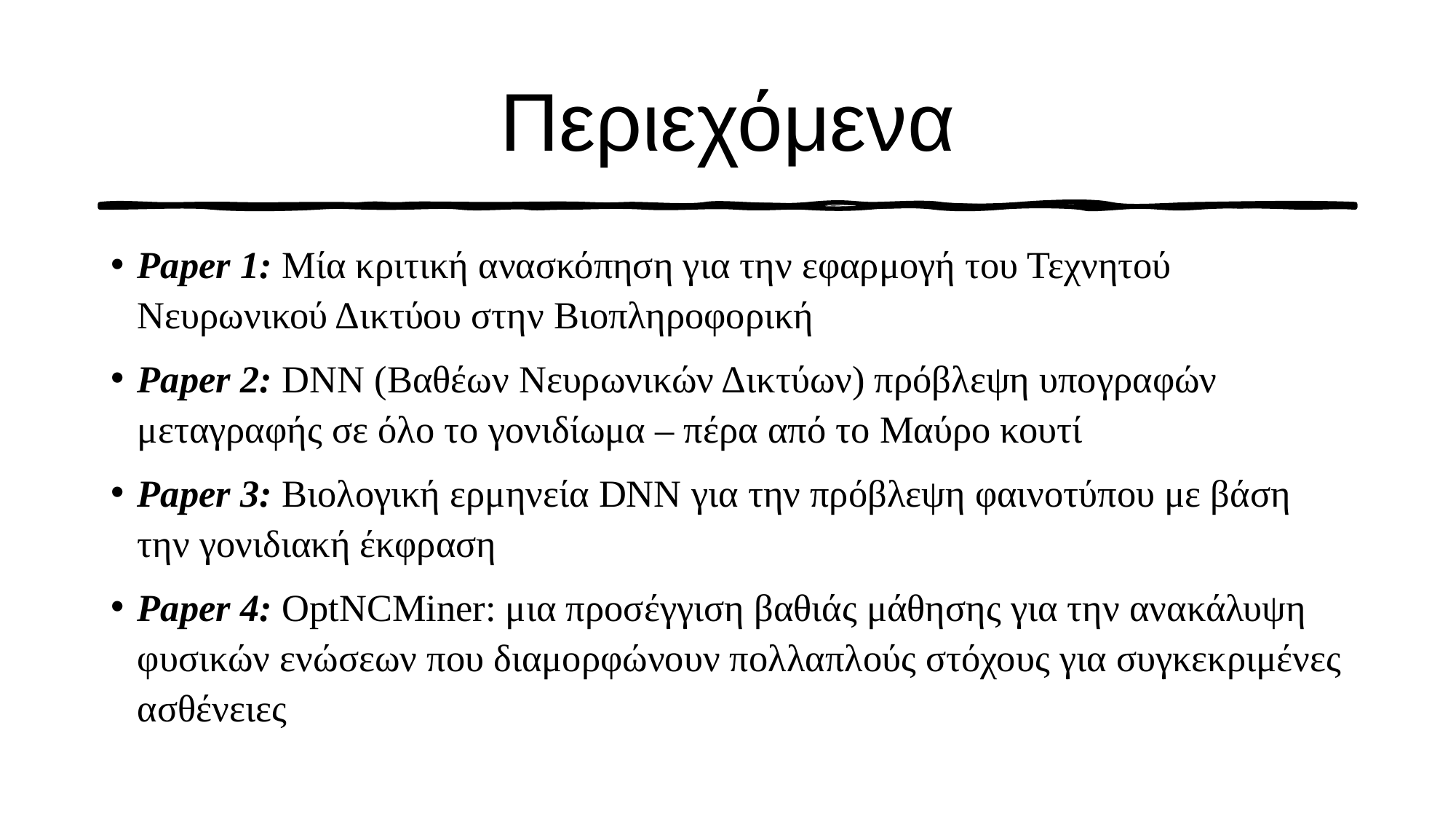

# Περιεχόμενα
Paper 1: Μία κριτική ανασκόπηση για την εφαρμογή του Τεχνητού Νευρωνικού Δικτύου στην Βιοπληροφορική
Paper 2: DNN (Βαθέων Νευρωνικών Δικτύων) πρόβλεψη υπογραφών μεταγραφής σε όλο το γονιδίωμα – πέρα από το Μαύρο κουτί
Paper 3: Βιολογική ερμηνεία DNN για την πρόβλεψη φαινοτύπου με βάση την γονιδιακή έκφραση
Paper 4: OptNCMiner: μια προσέγγιση βαθιάς μάθησης για την ανακάλυψη φυσικών ενώσεων που διαμορφώνουν πολλαπλούς στόχους για συγκεκριμένες ασθένειες